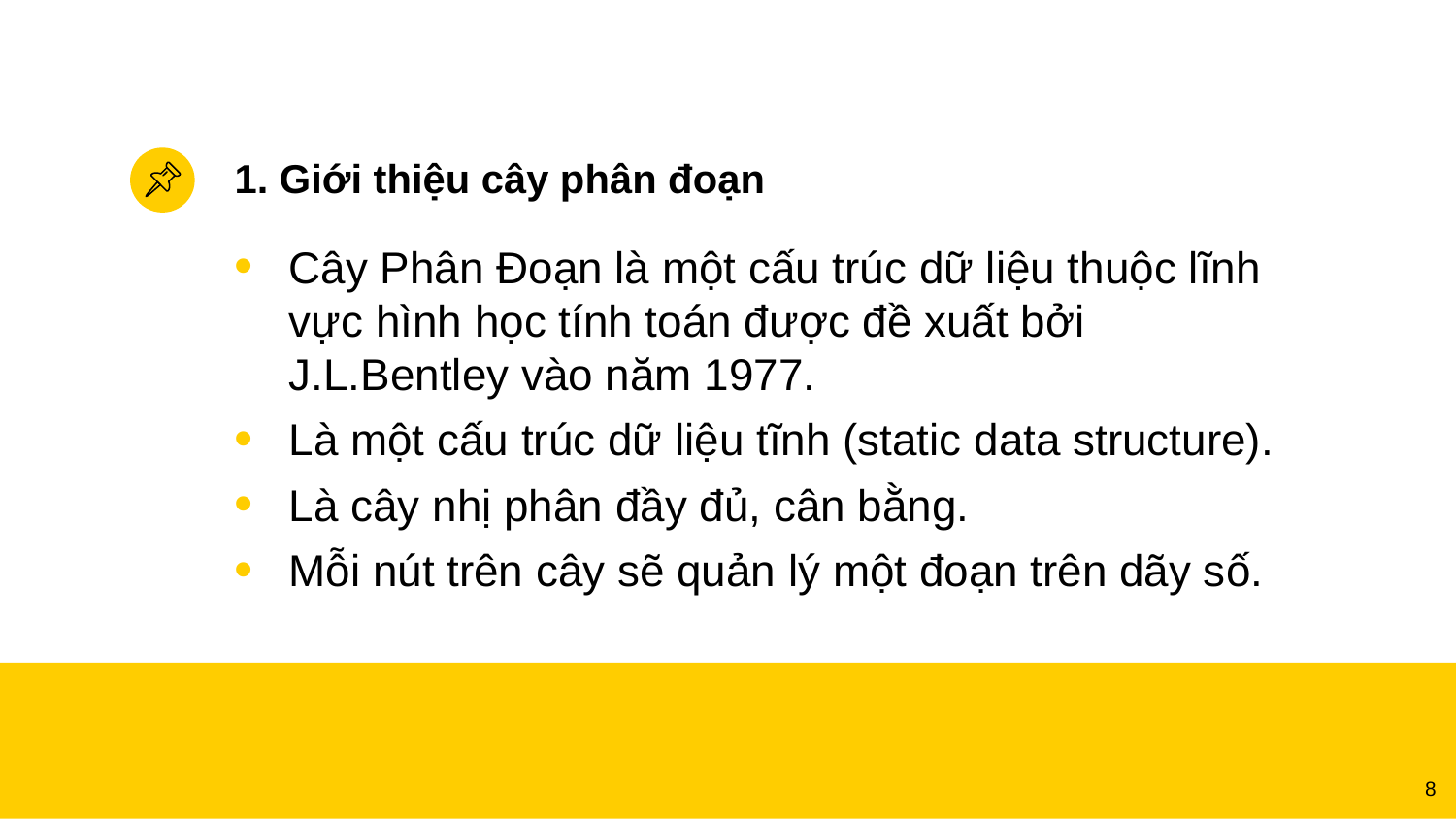

# 1. Giới thiệu cây phân đoạn

Cây Phân Đoạn là một cấu trúc dữ liệu thuộc lĩnh vực hình học tính toán được đề xuất bởi J.L.Bentley vào năm 1977.
Là một cấu trúc dữ liệu tĩnh (static data structure).
Là cây nhị phân đầy đủ, cân bằng.
Mỗi nút trên cây sẽ quản lý một đoạn trên dãy số.

8